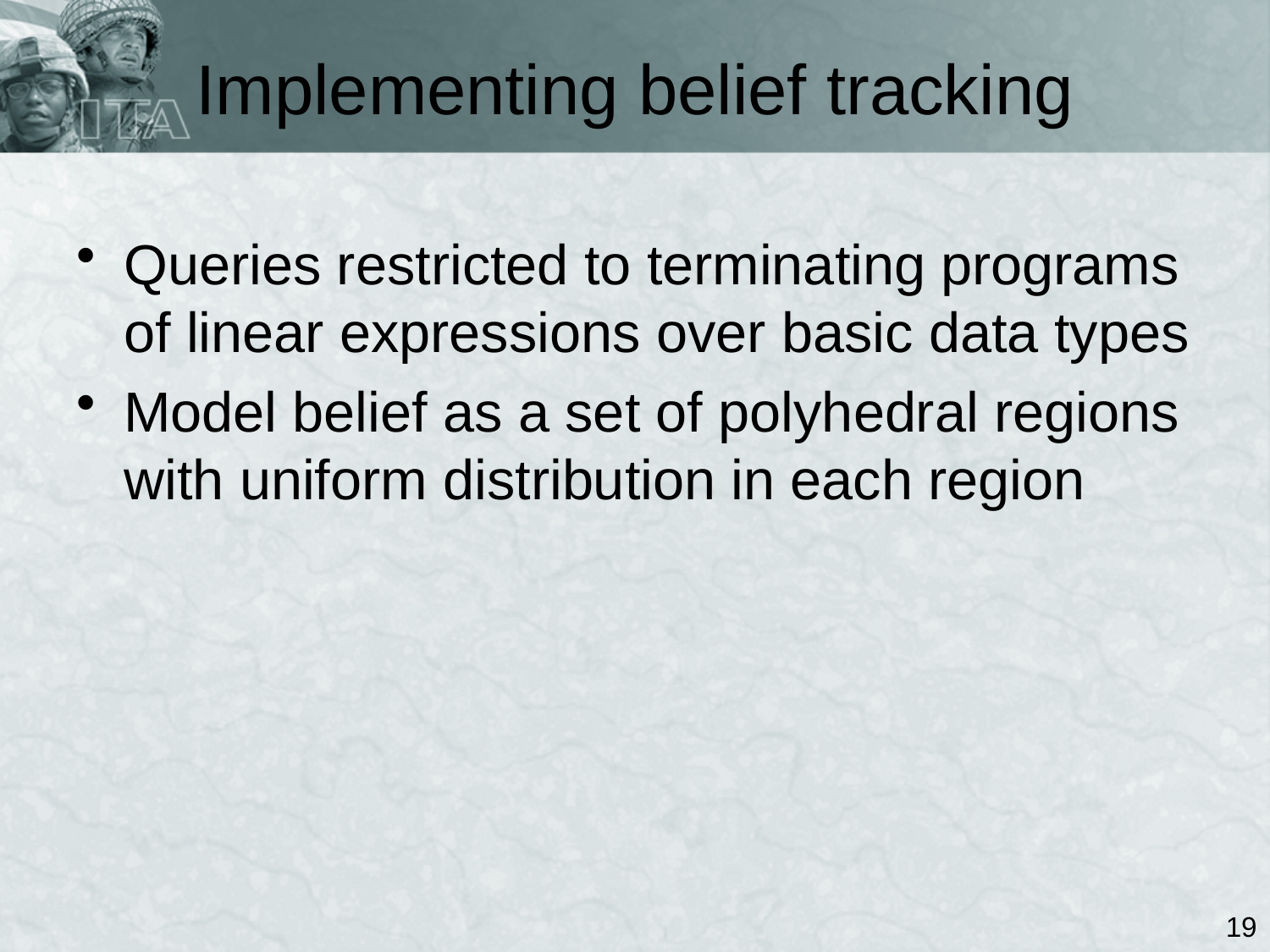

# Implementing belief tracking
Queries restricted to terminating programs of linear expressions over basic data types
Model belief as a set of polyhedral regions with uniform distribution in each region

19